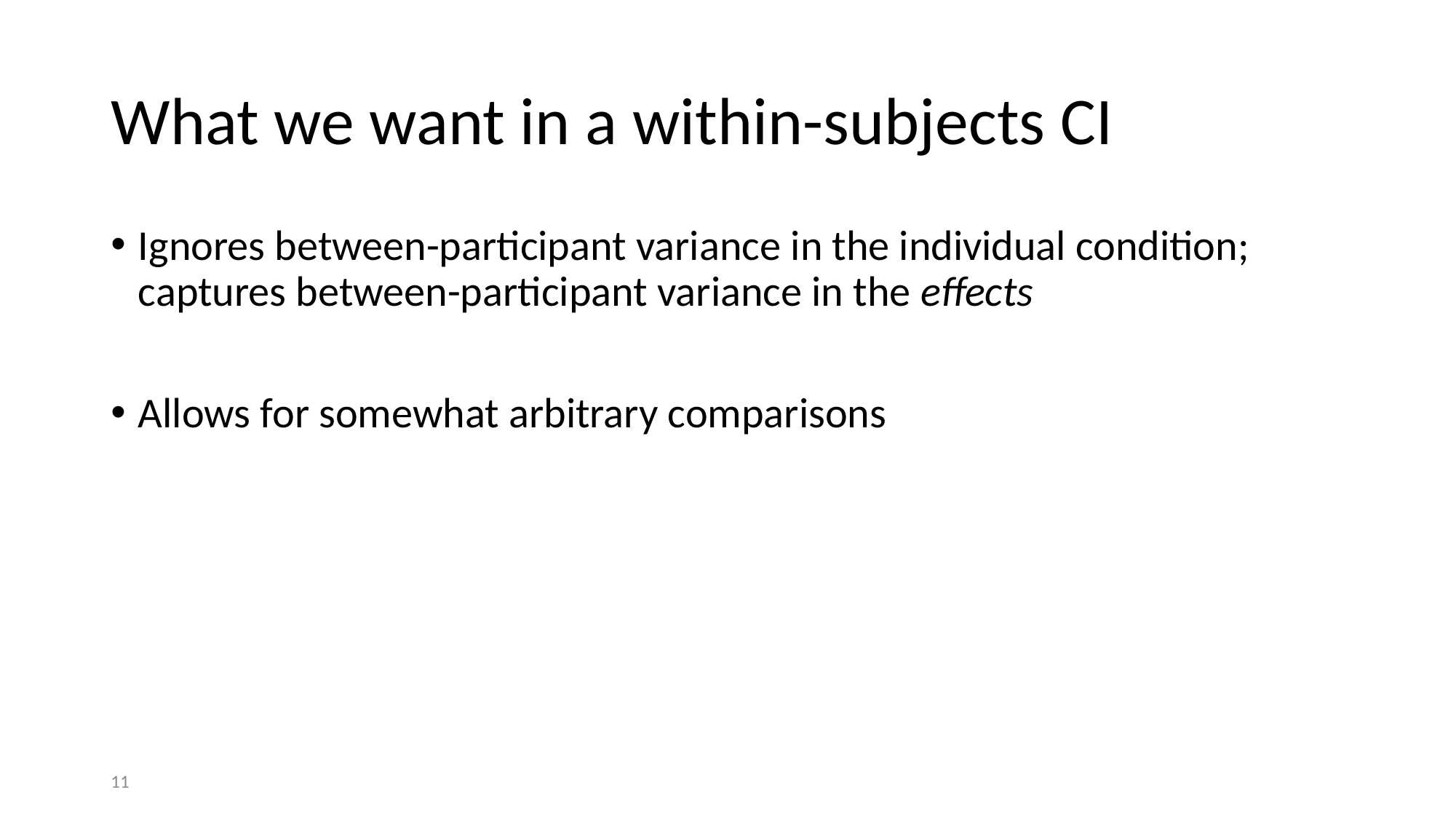

# What we want in a within-subjects CI
Ignores between-participant variance in the individual condition; captures between-participant variance in the effects

Allows for somewhat arbitrary comparisons
11